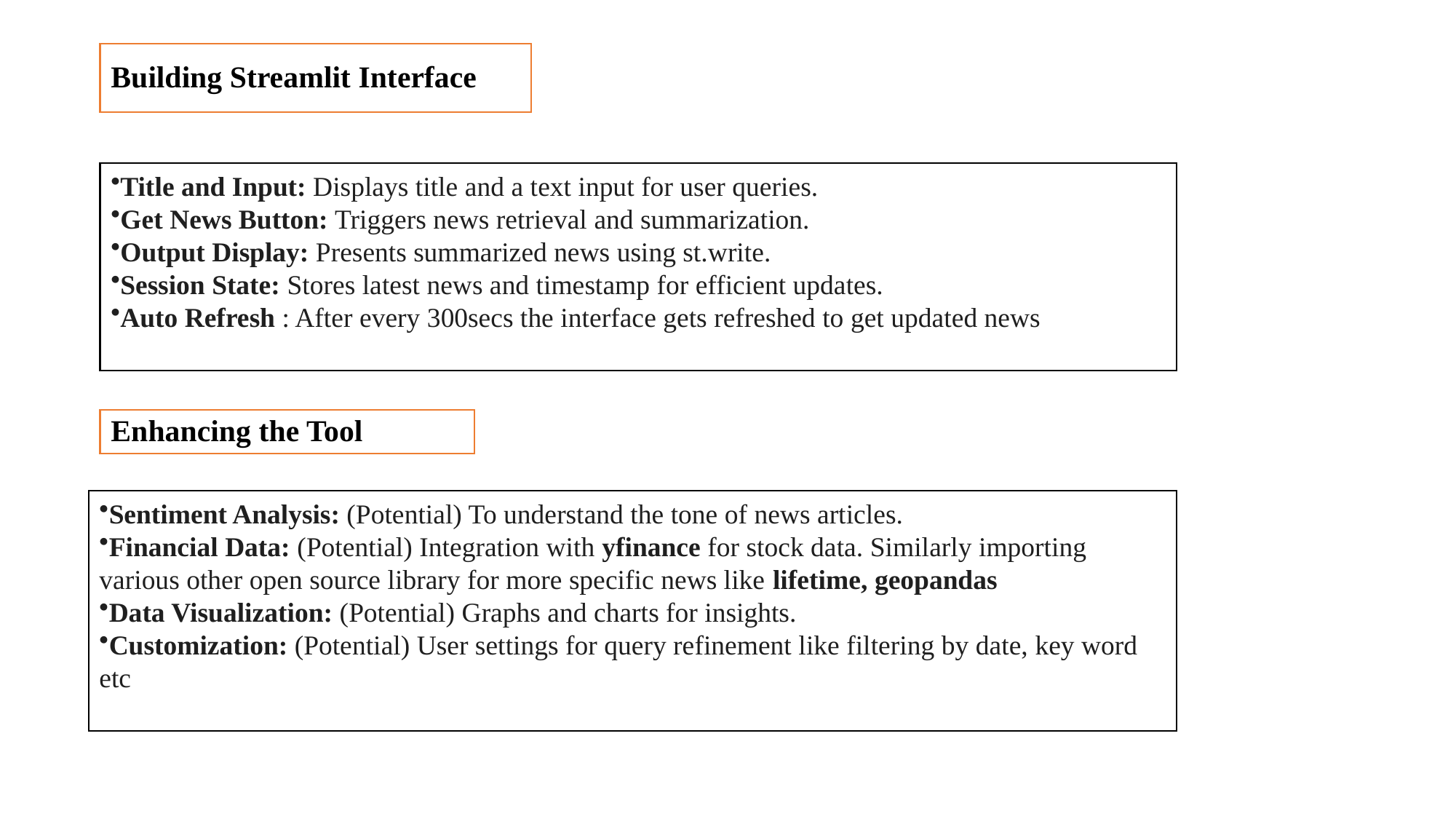

# Building Streamlit Interface
Title and Input: Displays title and a text input for user queries.
Get News Button: Triggers news retrieval and summarization.
Output Display: Presents summarized news using st.write.
Session State: Stores latest news and timestamp for efficient updates.
Auto Refresh : After every 300secs the interface gets refreshed to get updated news

Enhancing the Tool
Sentiment Analysis: (Potential) To understand the tone of news articles.
Financial Data: (Potential) Integration with yfinance for stock data. Similarly importing various other open source library for more specific news like lifetime, geopandas
Data Visualization: (Potential) Graphs and charts for insights.
Customization: (Potential) User settings for query refinement like filtering by date, key word etc